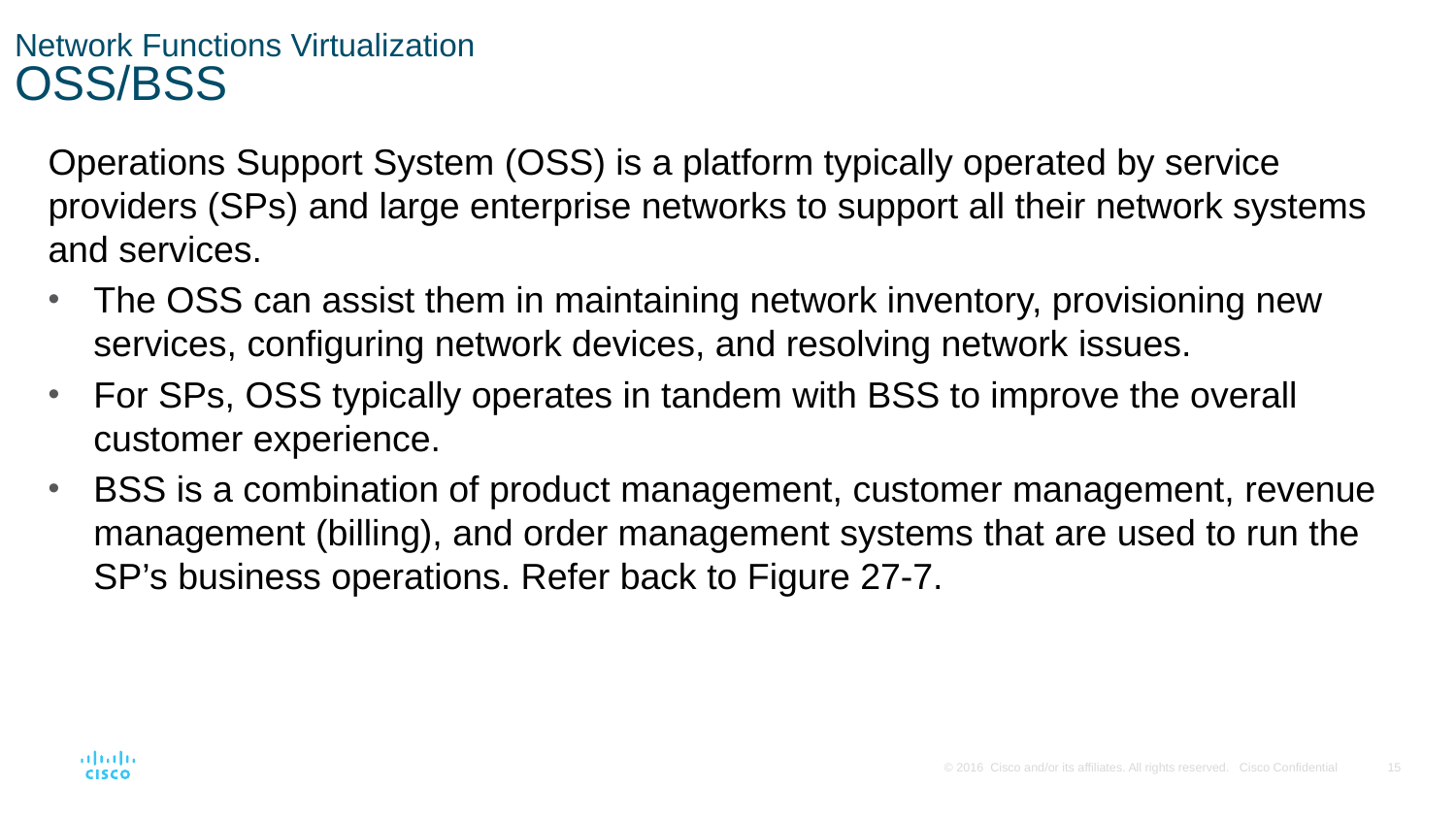

# Network Functions Virtualization OSS/BSS
Operations Support System (OSS) is a platform typically operated by service providers (SPs) and large enterprise networks to support all their network systems and services.
The OSS can assist them in maintaining network inventory, provisioning new services, configuring network devices, and resolving network issues.
For SPs, OSS typically operates in tandem with BSS to improve the overall customer experience.
BSS is a combination of product management, customer management, revenue management (billing), and order management systems that are used to run the SP’s business operations. Refer back to Figure 27-7.